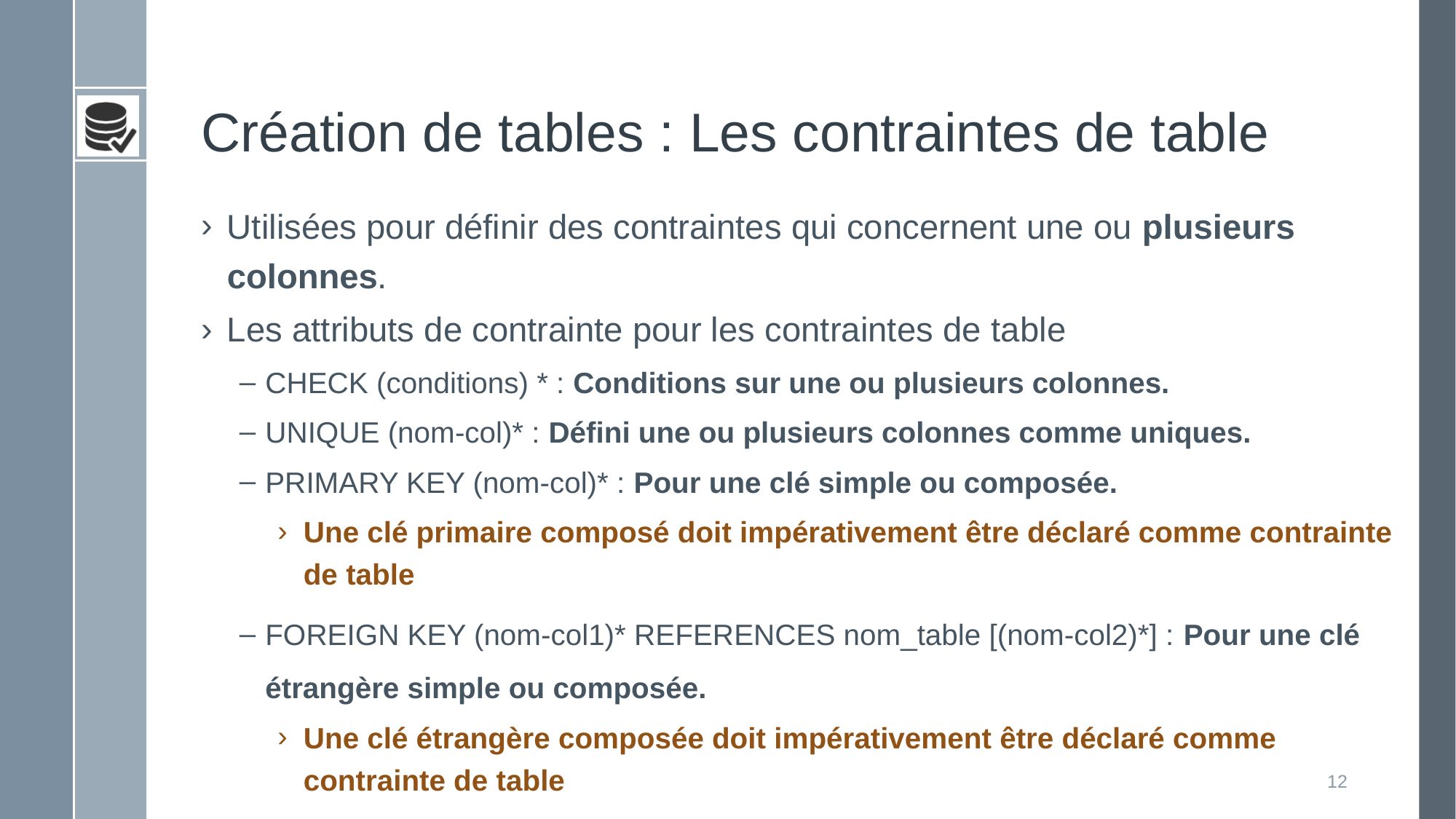

# Création de tables : Les contraintes de table
Utilisées pour définir des contraintes qui concernent une ou plusieurs colonnes.
Les attributs de contrainte pour les contraintes de table
CHECK (conditions) * : Conditions sur une ou plusieurs colonnes.
UNIQUE (nom-col)* : Défini une ou plusieurs colonnes comme uniques.
PRIMARY KEY (nom-col)* : Pour une clé simple ou composée.
Une clé primaire composé doit impérativement être déclaré comme contrainte de table
FOREIGN KEY (nom-col1)* REFERENCES nom_table [(nom-col2)*] : Pour une clé étrangère simple ou composée.
Une clé étrangère composée doit impérativement être déclaré comme contrainte de table
12